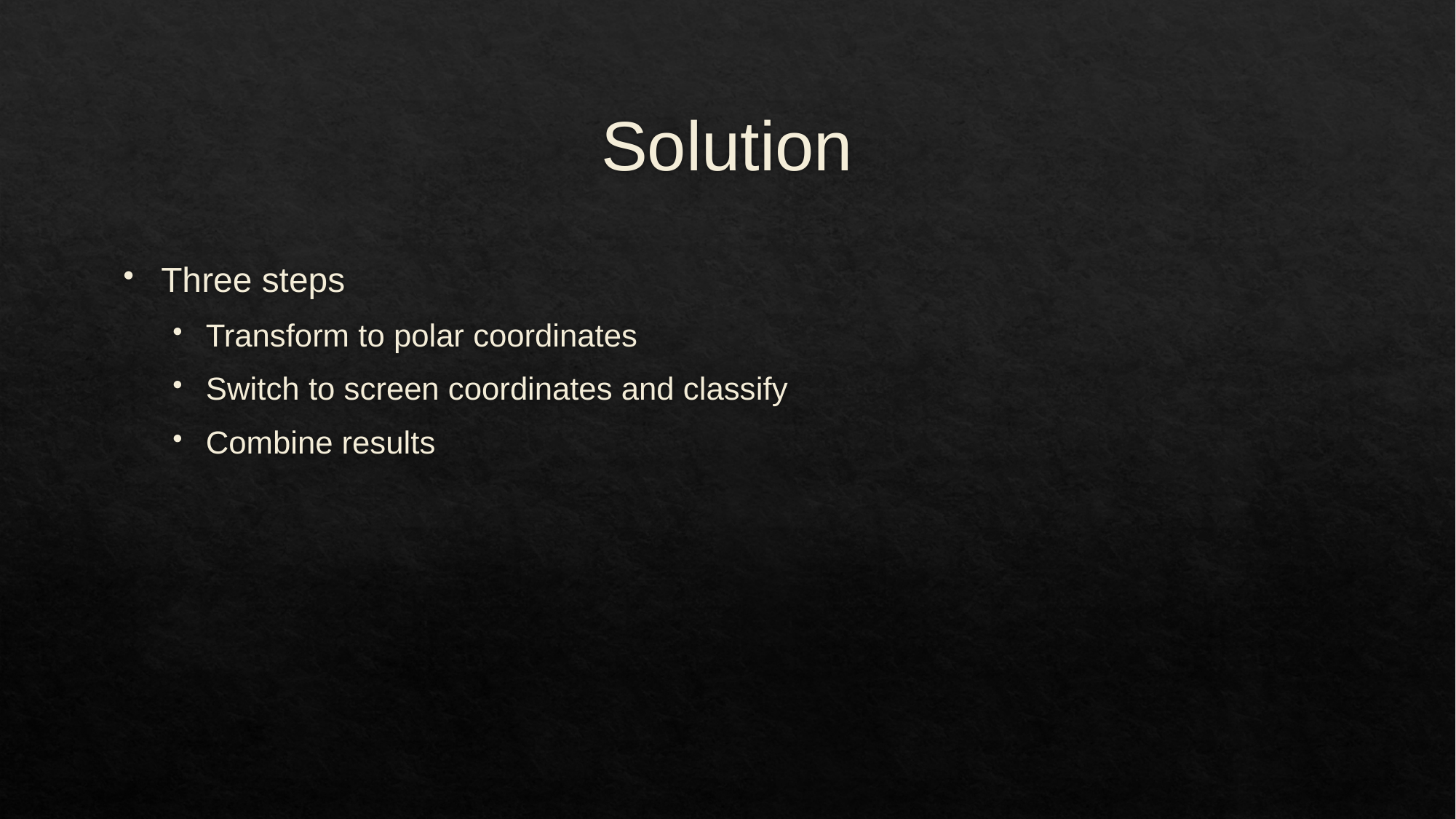

# Solution
Three steps
Transform to polar coordinates
Switch to screen coordinates and classify
Combine results